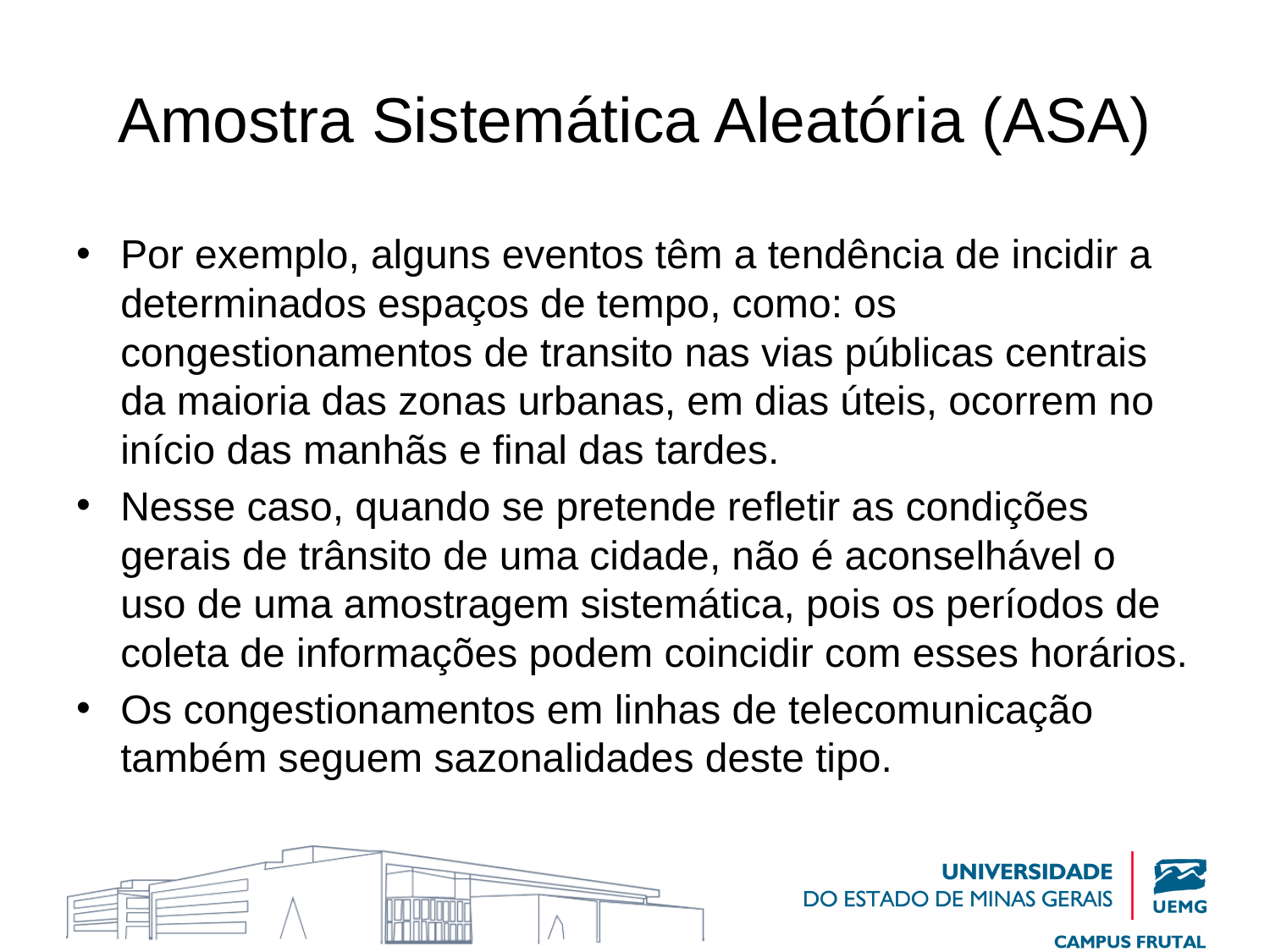

# Amostra Sistemática Aleatória (ASA)
Por exemplo, alguns eventos têm a tendência de incidir a determinados espaços de tempo, como: os congestionamentos de transito nas vias públicas centrais da maioria das zonas urbanas, em dias úteis, ocorrem no início das manhãs e final das tardes.
Nesse caso, quando se pretende refletir as condições gerais de trânsito de uma cidade, não é aconselhável o uso de uma amostragem sistemática, pois os períodos de coleta de informações podem coincidir com esses horários.
Os congestionamentos em linhas de telecomunicação também seguem sazonalidades deste tipo.